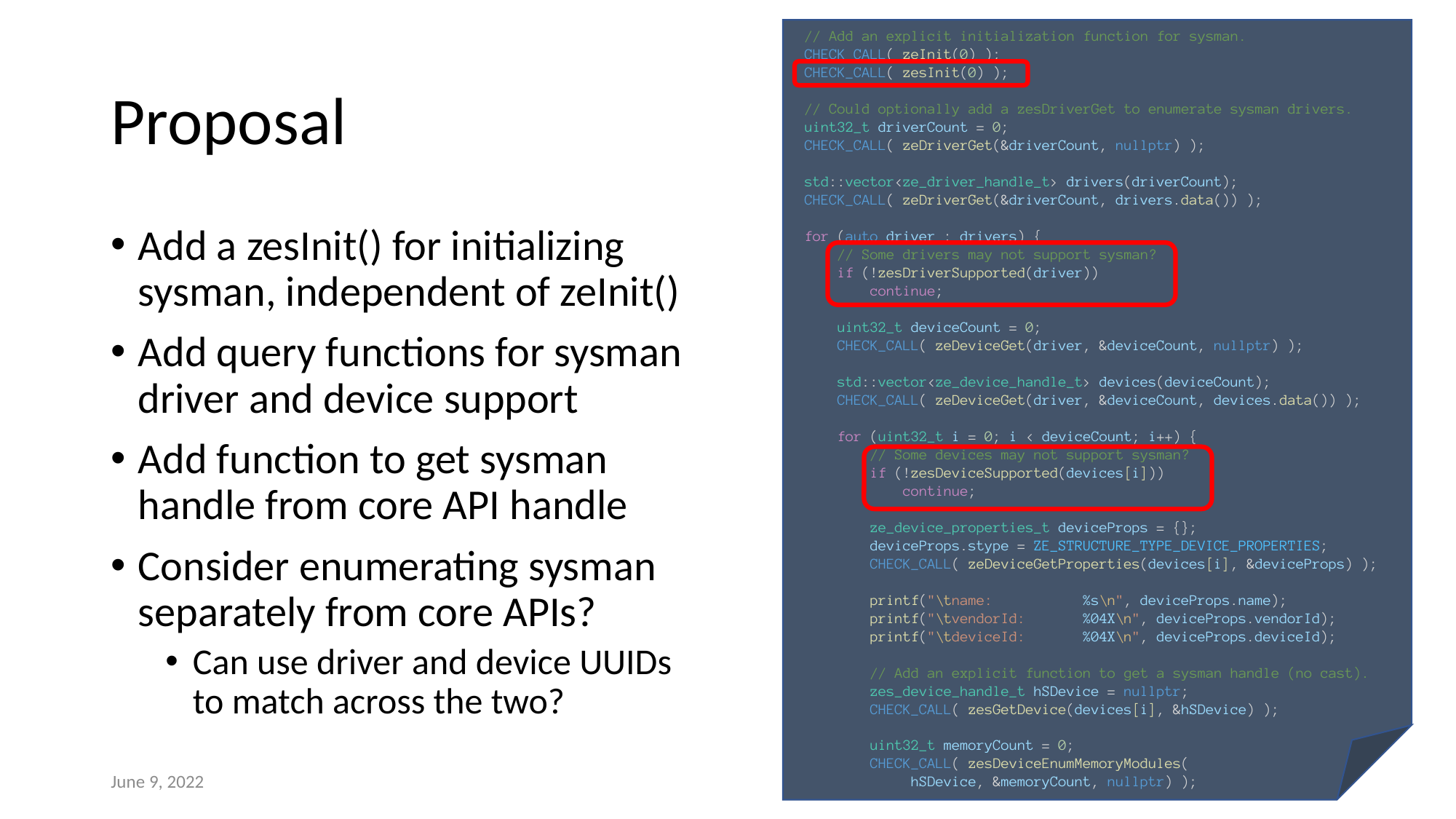

// Add an explicit initialization function for sysman.
CHECK_CALL( zeInit(0) );
CHECK_CALL( zesInit(0) );
// Could optionally add a zesDriverGet to enumerate sysman drivers.
uint32_t driverCount = 0;
CHECK_CALL( zeDriverGet(&driverCount, nullptr) );
std::vector<ze_driver_handle_t> drivers(driverCount);
CHECK_CALL( zeDriverGet(&driverCount, drivers.data()) );
for (auto driver : drivers) {
    // Some drivers may not support sysman?
    if (!zesDriverSupported(driver))
        continue;
    uint32_t deviceCount = 0;
    CHECK_CALL( zeDeviceGet(driver, &deviceCount, nullptr) );
    std::vector<ze_device_handle_t> devices(deviceCount);
    CHECK_CALL( zeDeviceGet(driver, &deviceCount, devices.data()) );
    for (uint32_t i = 0; i < deviceCount; i++) {
        // Some devices may not support sysman?
        if (!zesDeviceSupported(devices[i]))
            continue;

        ze_device_properties_t deviceProps = {};
        deviceProps.stype = ZE_STRUCTURE_TYPE_DEVICE_PROPERTIES;
        CHECK_CALL( zeDeviceGetProperties(devices[i], &deviceProps) );
        printf("\tname:           %s\n", deviceProps.name);
        printf("\tvendorId:       %04X\n", deviceProps.vendorId);
        printf("\tdeviceId:       %04X\n", deviceProps.deviceId);
        // Add an explicit function to get a sysman handle (no cast).
        zes_device_handle_t hSDevice = nullptr;
        CHECK_CALL( zesGetDevice(devices[i], &hSDevice) );
        uint32_t memoryCount = 0;
        CHECK_CALL( zesDeviceEnumMemoryModules(
             hSDevice, &memoryCount, nullptr) );
# Proposal

Add a zesInit() for initializing sysman, independent of zeInit()
Add query functions for sysman driver and device support
Add function to get sysman handle from core API handle
Consider enumerating sysman separately from core APIs?
Can use driver and device UUIDs to match across the two?

June 9, 2022
4